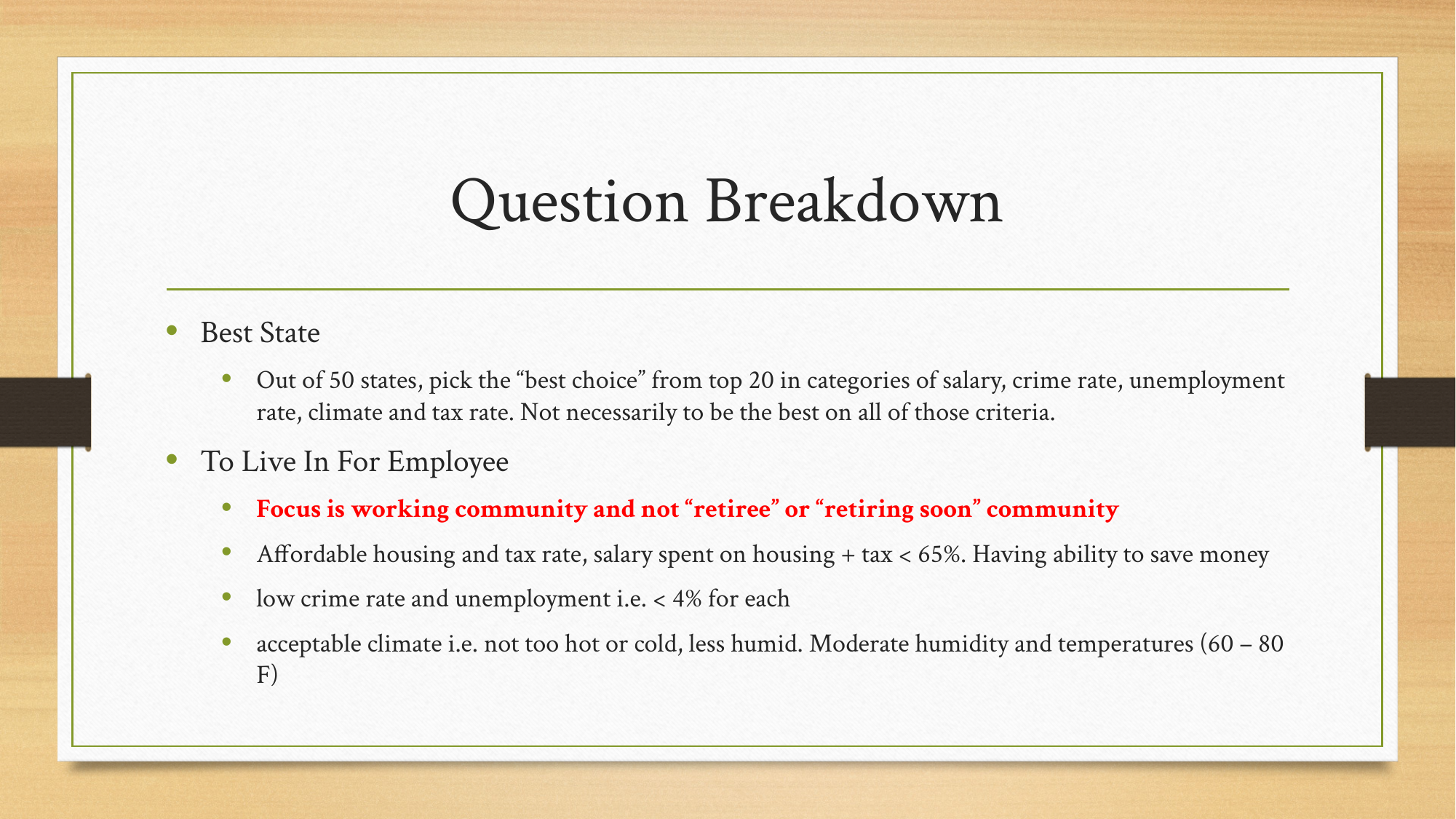

# Question Breakdown
Best State
Out of 50 states, pick the “best choice” from top 20 in categories of salary, crime rate, unemployment rate, climate and tax rate. Not necessarily to be the best on all of those criteria.
To Live In For Employee
Focus is working community and not “retiree” or “retiring soon” community
Affordable housing and tax rate, salary spent on housing + tax < 65%. Having ability to save money
low crime rate and unemployment i.e. < 4% for each
acceptable climate i.e. not too hot or cold, less humid. Moderate humidity and temperatures (60 – 80 F)